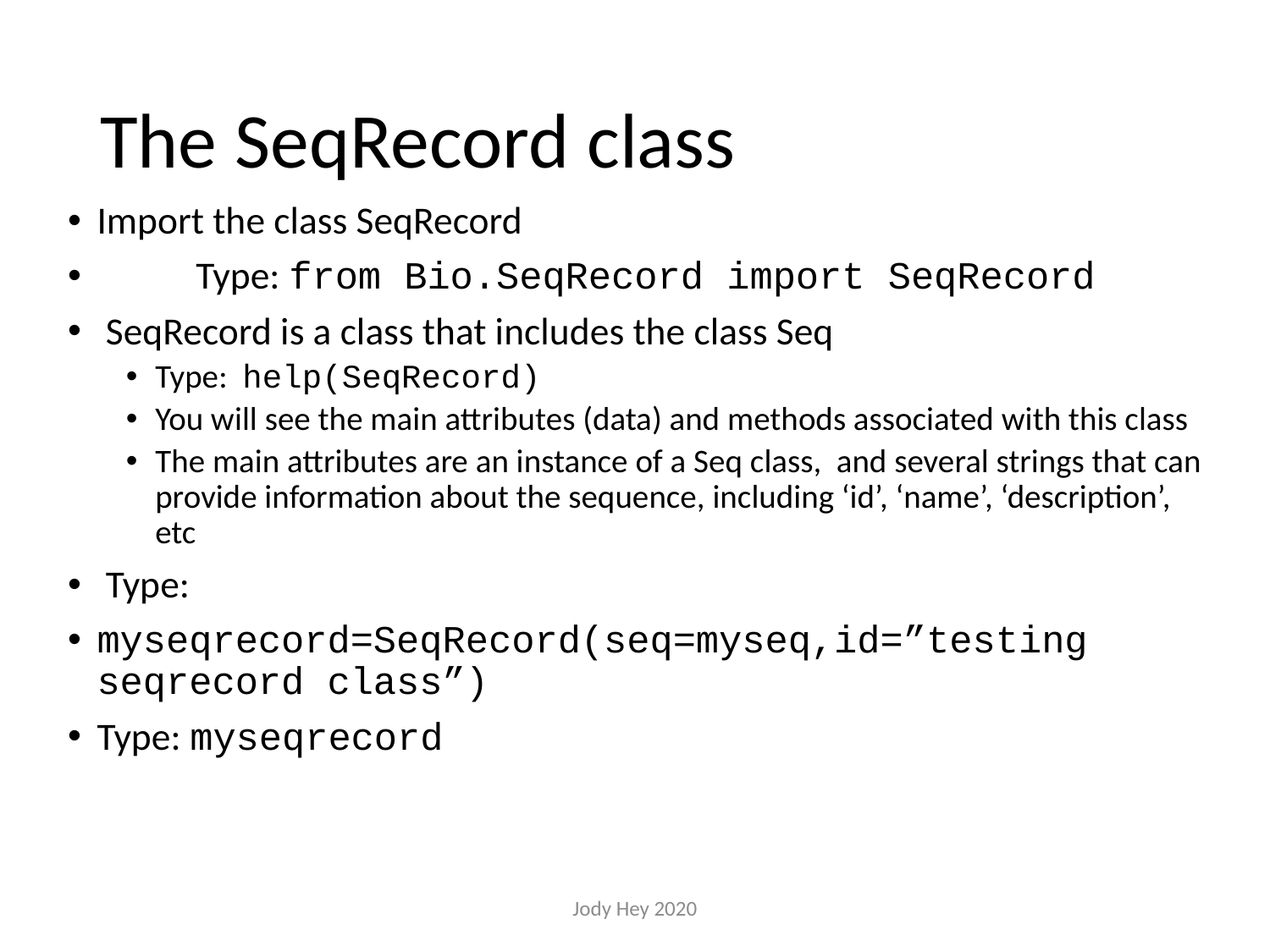

# The SeqRecord class
Import the class SeqRecord
 	Type: from Bio.SeqRecord import SeqRecord
 SeqRecord is a class that includes the class Seq
Type:  help(SeqRecord)
You will see the main attributes (data) and methods associated with this class
The main attributes are an instance of a Seq class,  and several strings that can provide information about the sequence, including ‘id’, ‘name’, ‘description’, etc
 Type:
myseqrecord=SeqRecord(seq=myseq,id=”testing seqrecord class”)
Type: myseqrecord

Jody Hey 2020